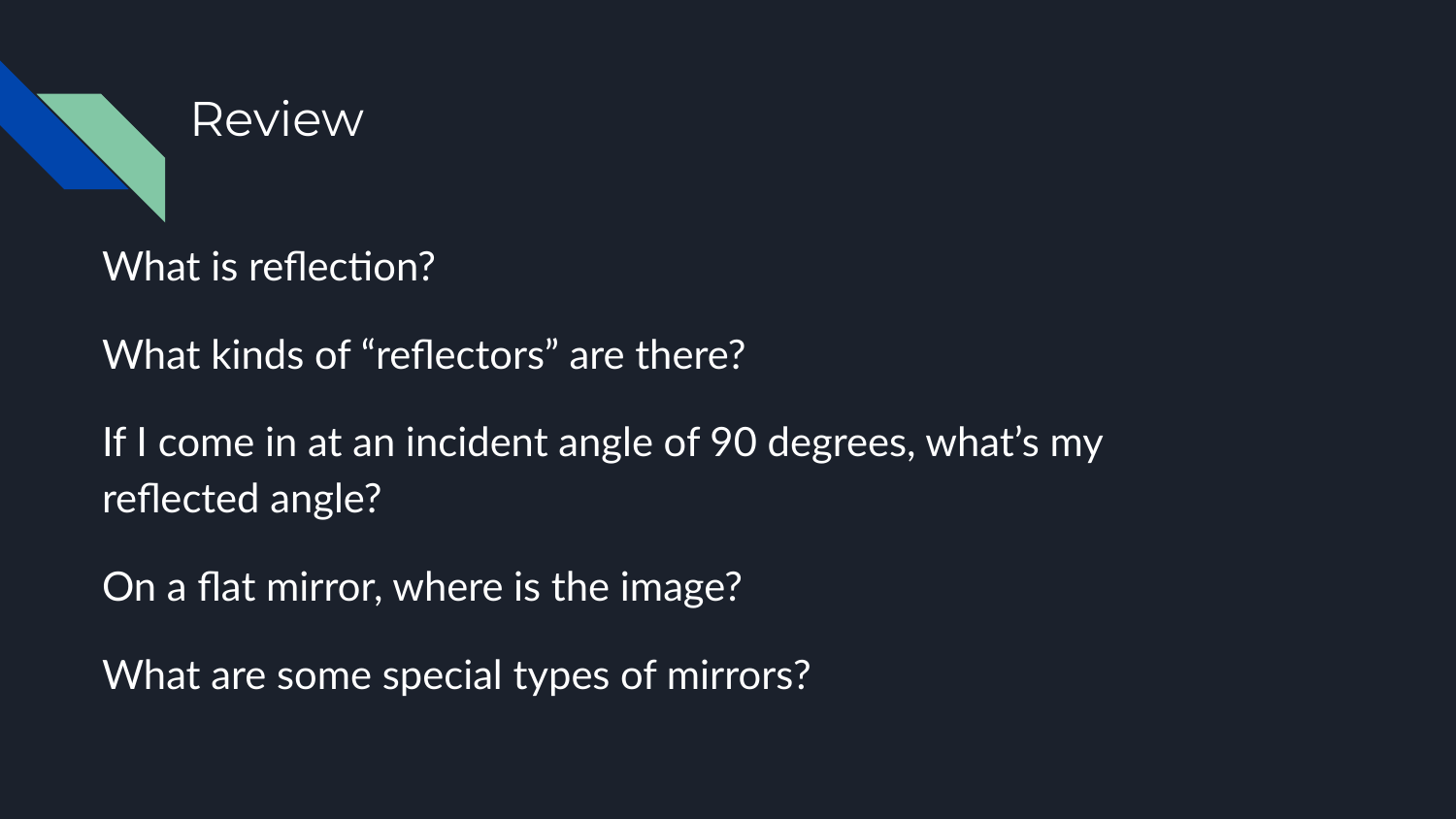

# Review
What is reflection?
What kinds of “reflectors” are there?
If I come in at an incident angle of 90 degrees, what’s my reflected angle?
On a flat mirror, where is the image?
What are some special types of mirrors?